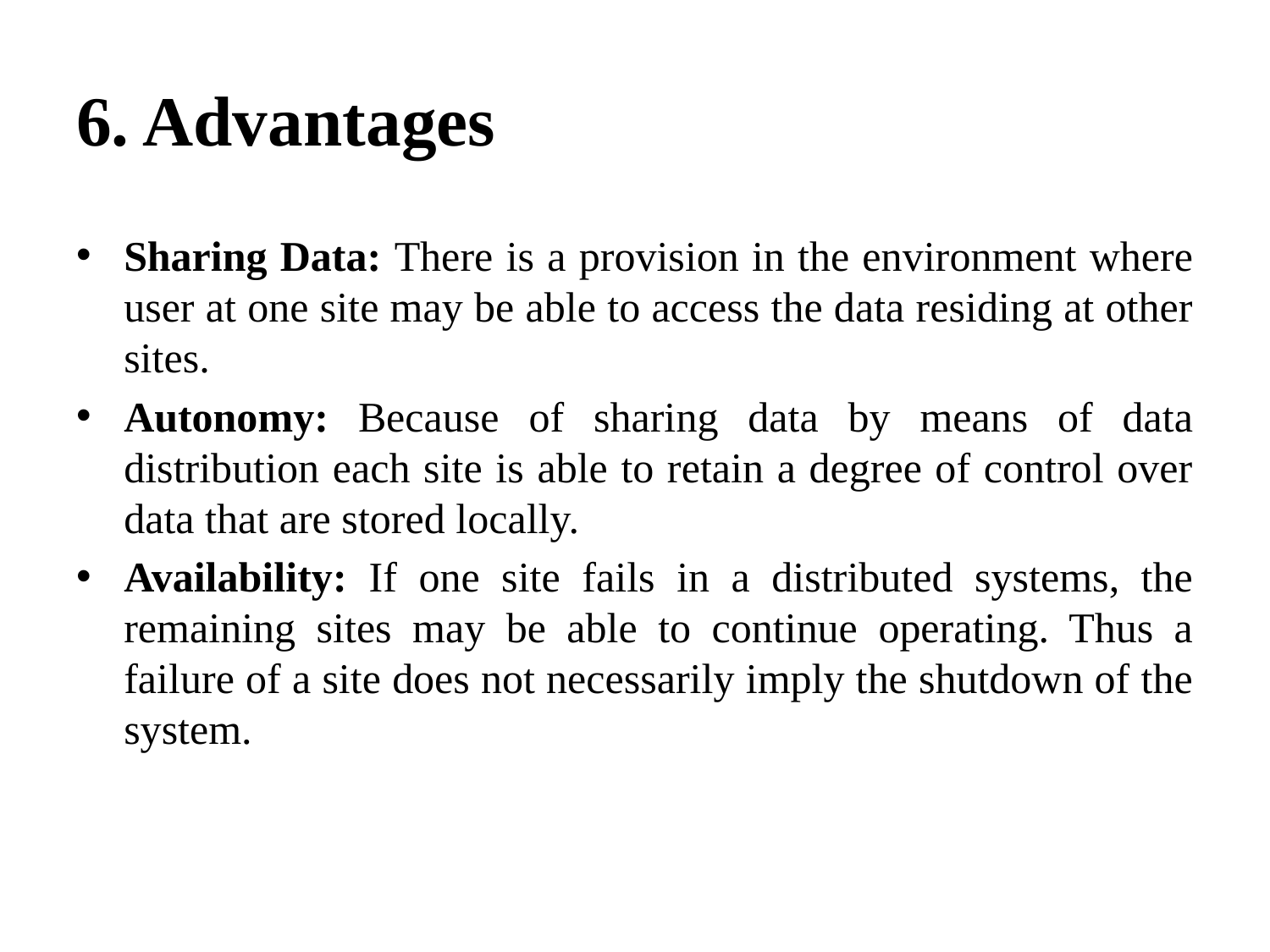

# 6. Advantages
Sharing Data: There is a provision in the environment where user at one site may be able to access the data residing at other sites.
Autonomy: Because of sharing data by means of data distribution each site is able to retain a degree of control over data that are stored locally.
Availability: If one site fails in a distributed systems, the remaining sites may be able to continue operating. Thus a failure of a site does not necessarily imply the shutdown of the system.